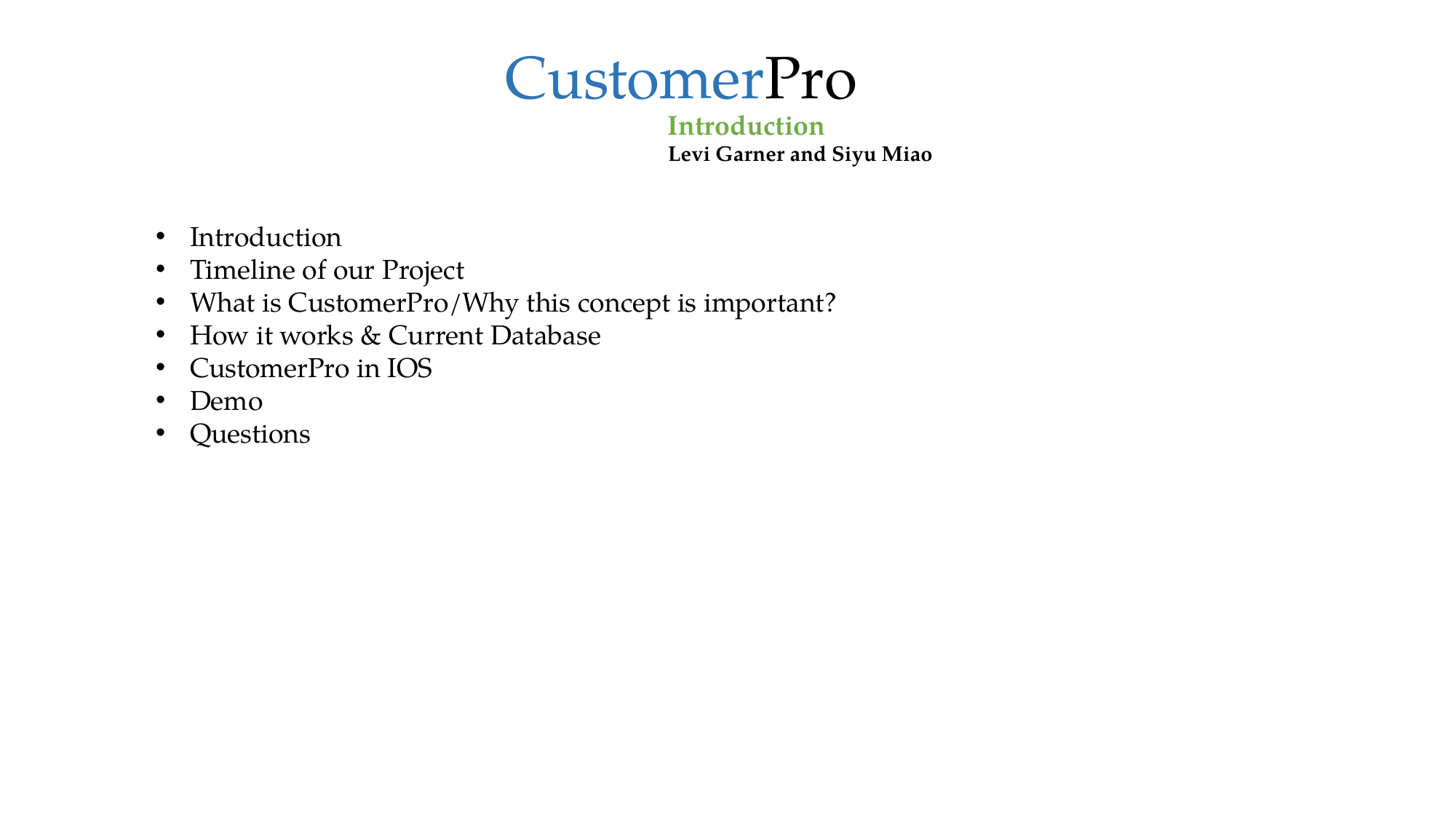

CustomerPro
Introduction
Levi Garner and Siyu Miao

Introduction
Timeline of our Project
What is CustomerPro/Why this concept is important?
How it works & Current Database
CustomerPro in IOS
Demo
Questions